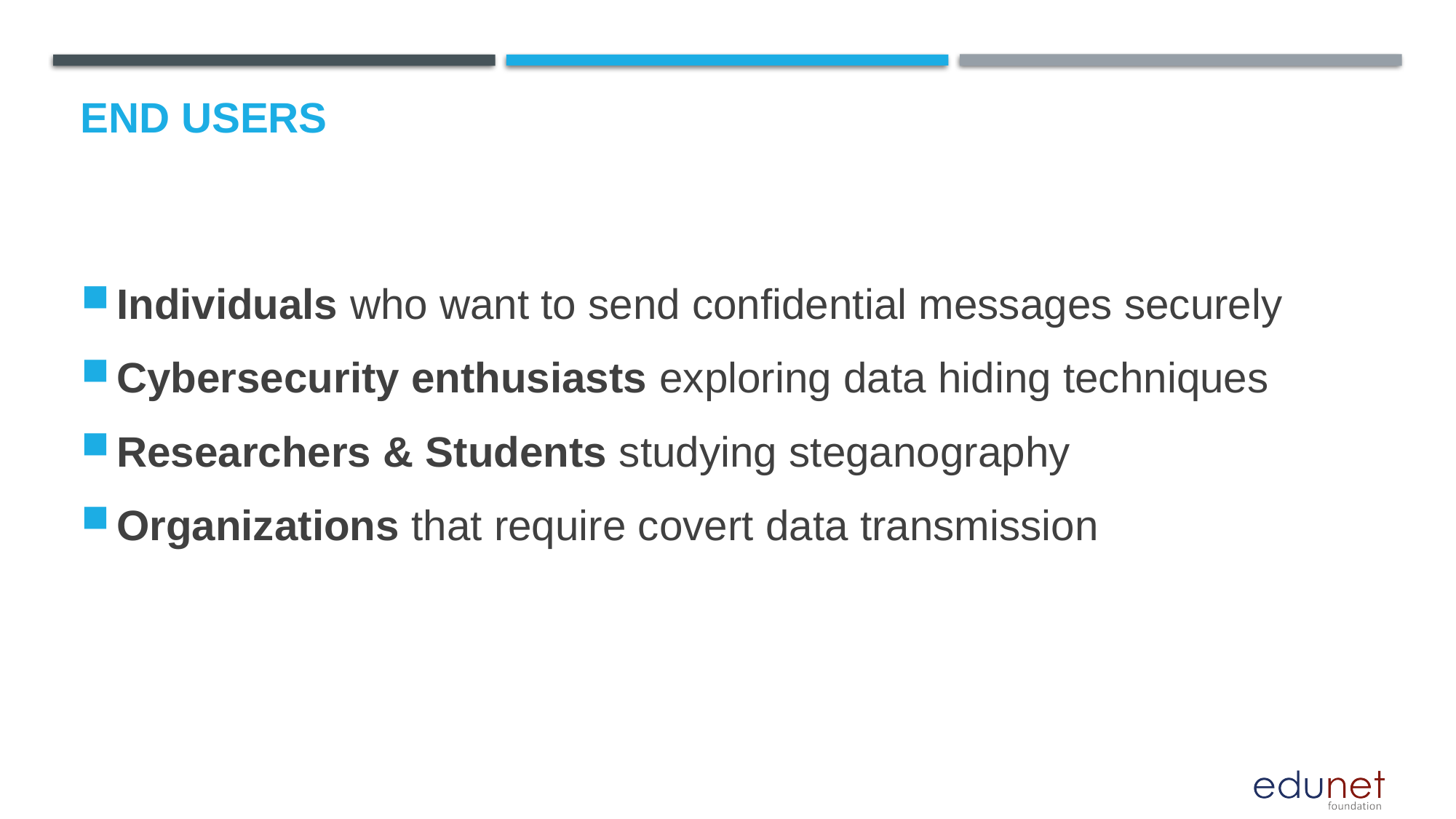

# End users
Individuals who want to send confidential messages securely
Cybersecurity enthusiasts exploring data hiding techniques
Researchers & Students studying steganography
Organizations that require covert data transmission